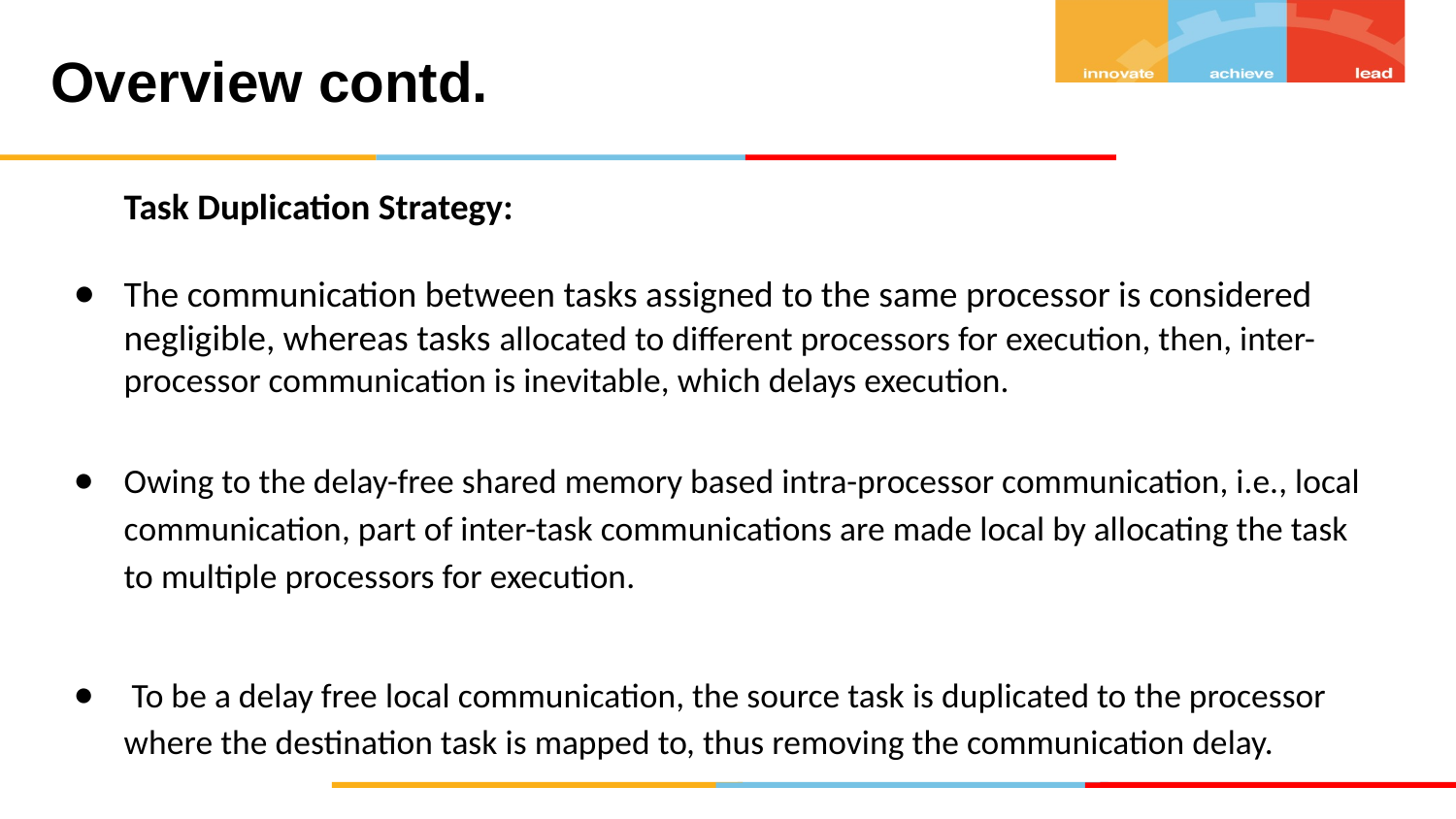

# Overview contd.
Task Duplication Strategy:

The communication between tasks assigned to the same processor is considered negligible, whereas tasks allocated to different processors for execution, then, inter-processor communication is inevitable, which delays execution.

Owing to the delay-free shared memory based intra-processor communication, i.e., local communication, part of inter-task communications are made local by allocating the task to multiple processors for execution.

 To be a delay free local communication, the source task is duplicated to the processor where the destination task is mapped to, thus removing the communication delay.